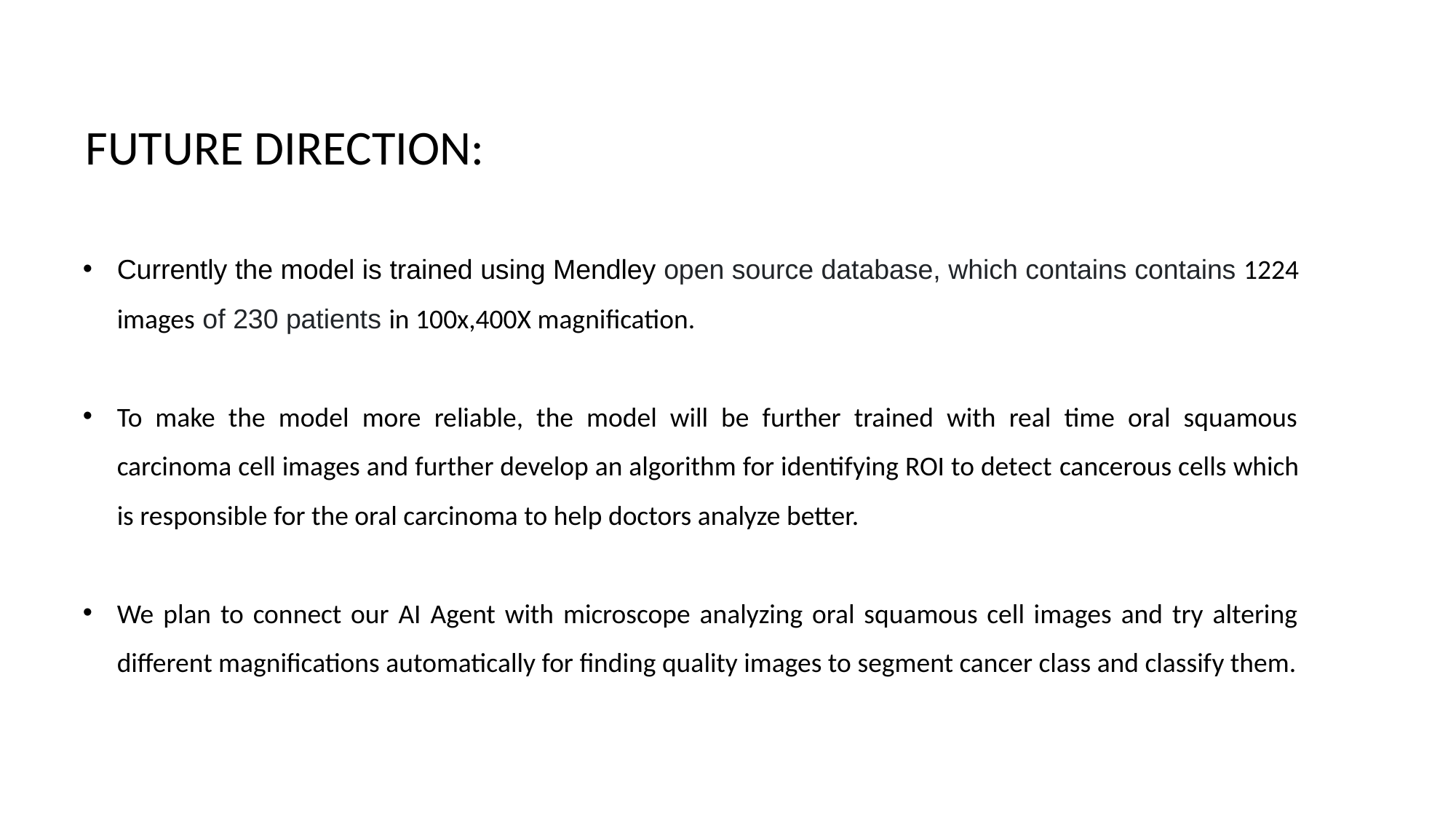

FUTURE DIRECTION:
Currently the model is trained using Mendley open source database, which contains contains 1224 images of 230 patients in 100x,400X magnification.

To make the model more reliable, the model will be further trained with real time oral squamous carcinoma cell images and further develop an algorithm for identifying ROI to detect cancerous cells which is responsible for the oral carcinoma to help doctors analyze better.

We plan to connect our AI Agent with microscope analyzing oral squamous cell images and try altering different magnifications automatically for finding quality images to segment cancer class and classify them.